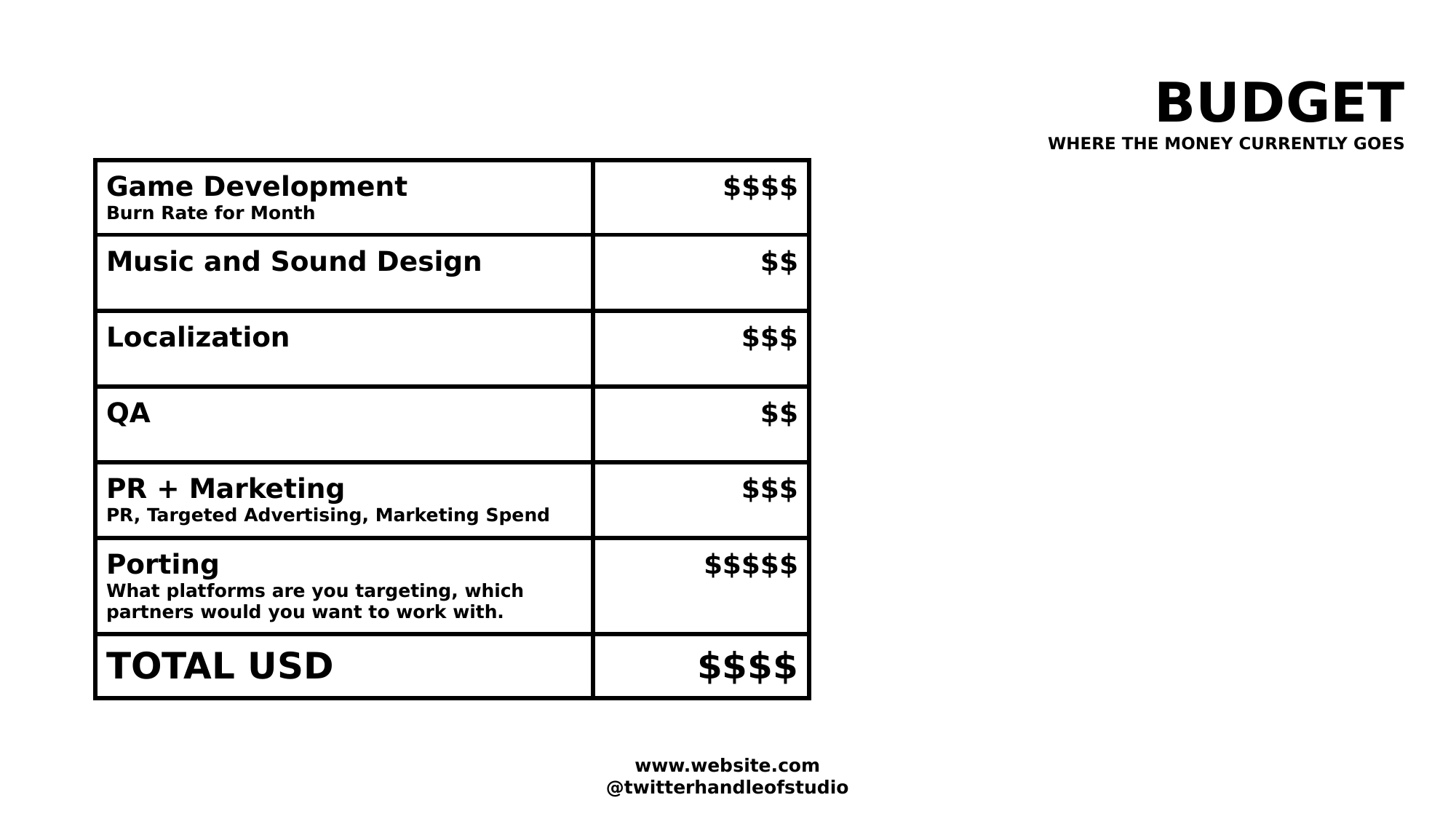

BUDGET
WHERE THE MONEY CURRENTLY GOES
| Game Development Burn Rate for Month | $$$$ |
| --- | --- |
| Music and Sound Design | $$ |
| Localization | $$$ |
| QA | $$ |
| PR + Marketing PR, Targeted Advertising, Marketing Spend | $$$ |
| Porting What platforms are you targeting, which partners would you want to work with. | $$$$$ |
| TOTAL USD | $$$$ |
www.website.com
@twitterhandleofstudio